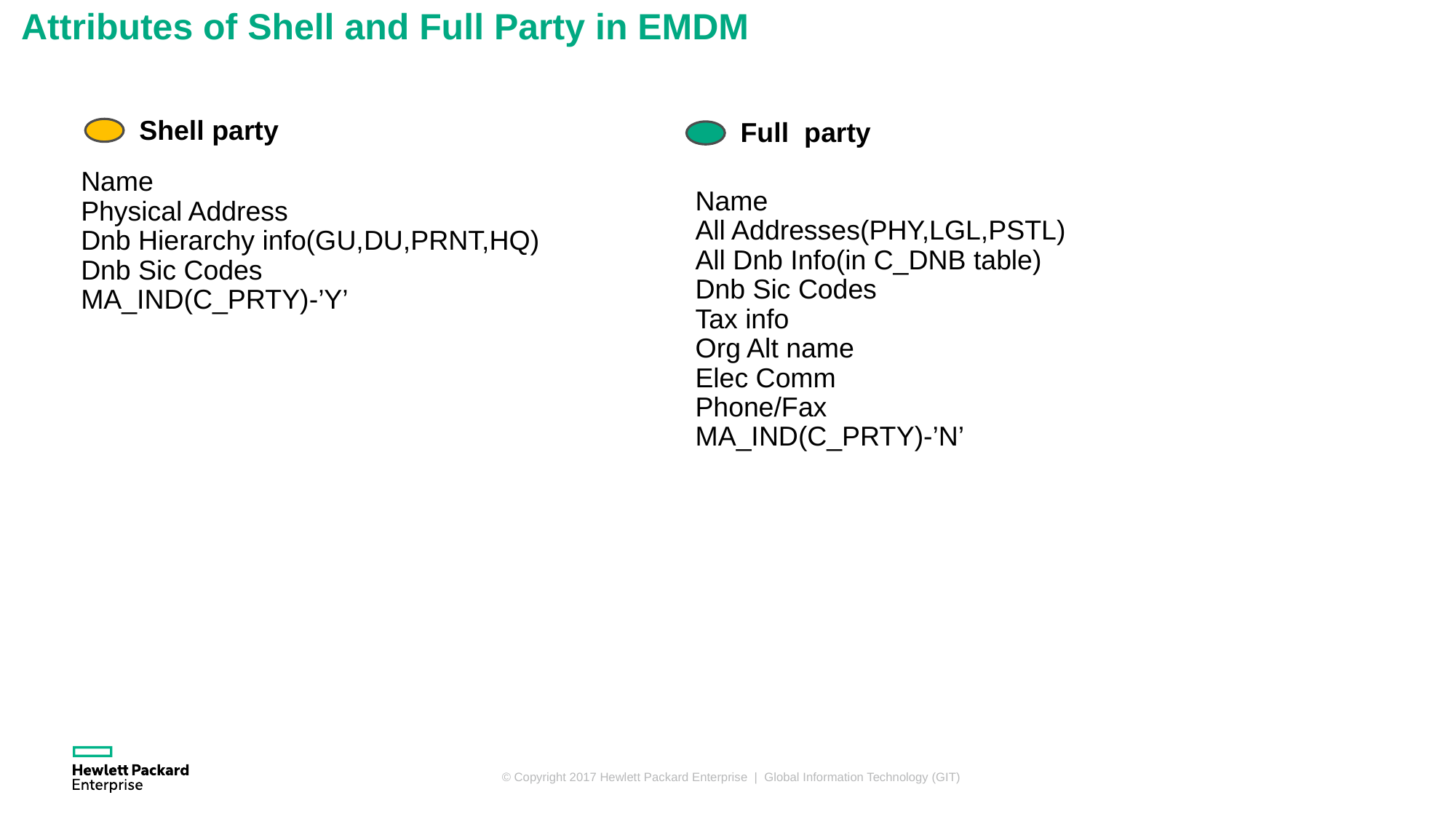

# Attributes of Shell and Full Party in EMDM
Shell party

Full  party

Name
Physical Address
Dnb Hierarchy info(GU,DU,PRNT,HQ)
Dnb Sic Codes
MA_IND(C_PRTY)-’Y’

Name
All Addresses(PHY,LGL,PSTL)
All Dnb Info(in C_DNB table)
Dnb Sic Codes
Tax info
Org Alt name
Elec Comm
Phone/Fax
MA_IND(C_PRTY)-’N’